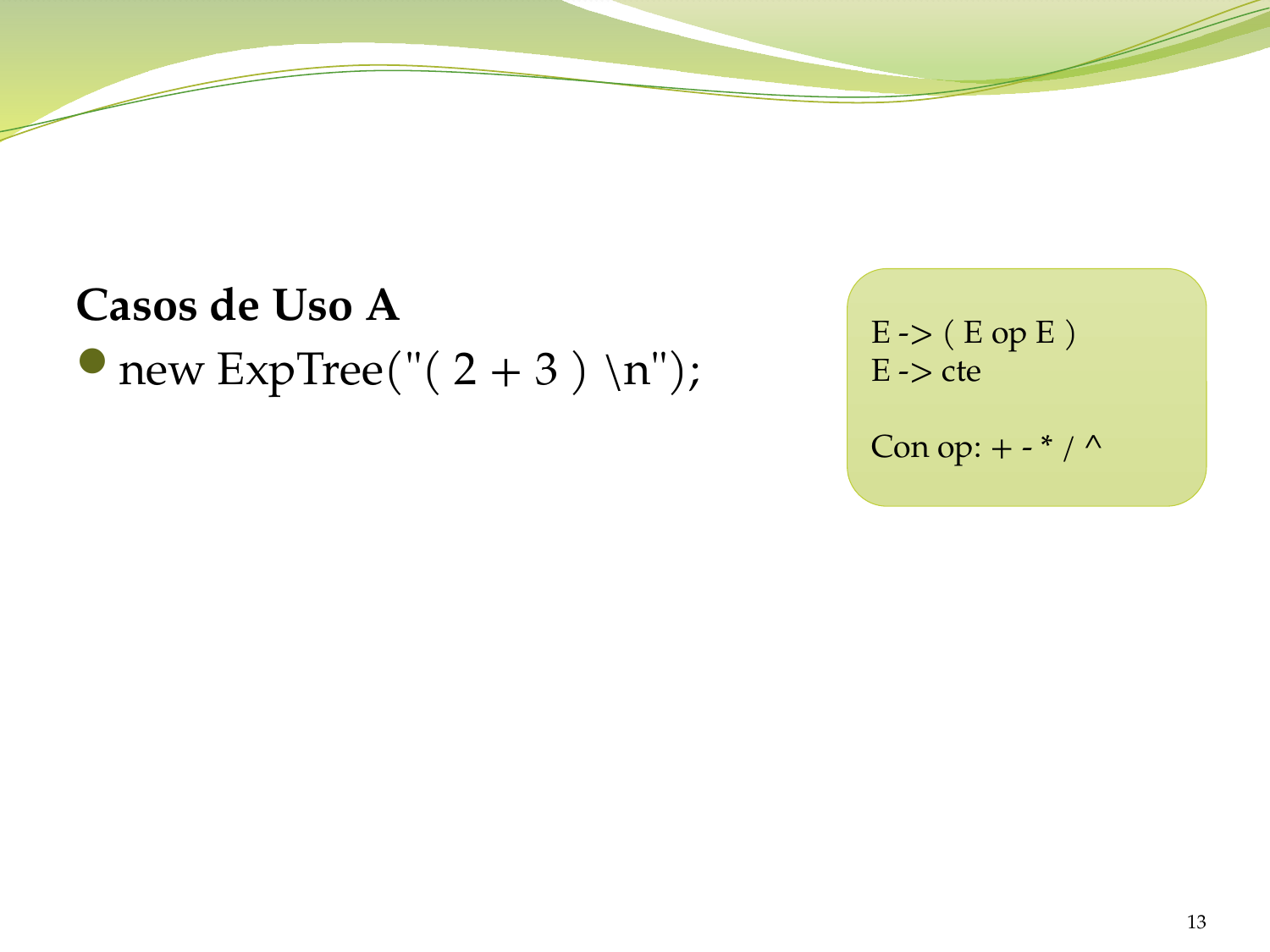

#
Casos de Uso A
new ExpTree("( 2 + 3 ) \n");

E -> ( E op E )
E -> cte

Con op: + - * / ^
13